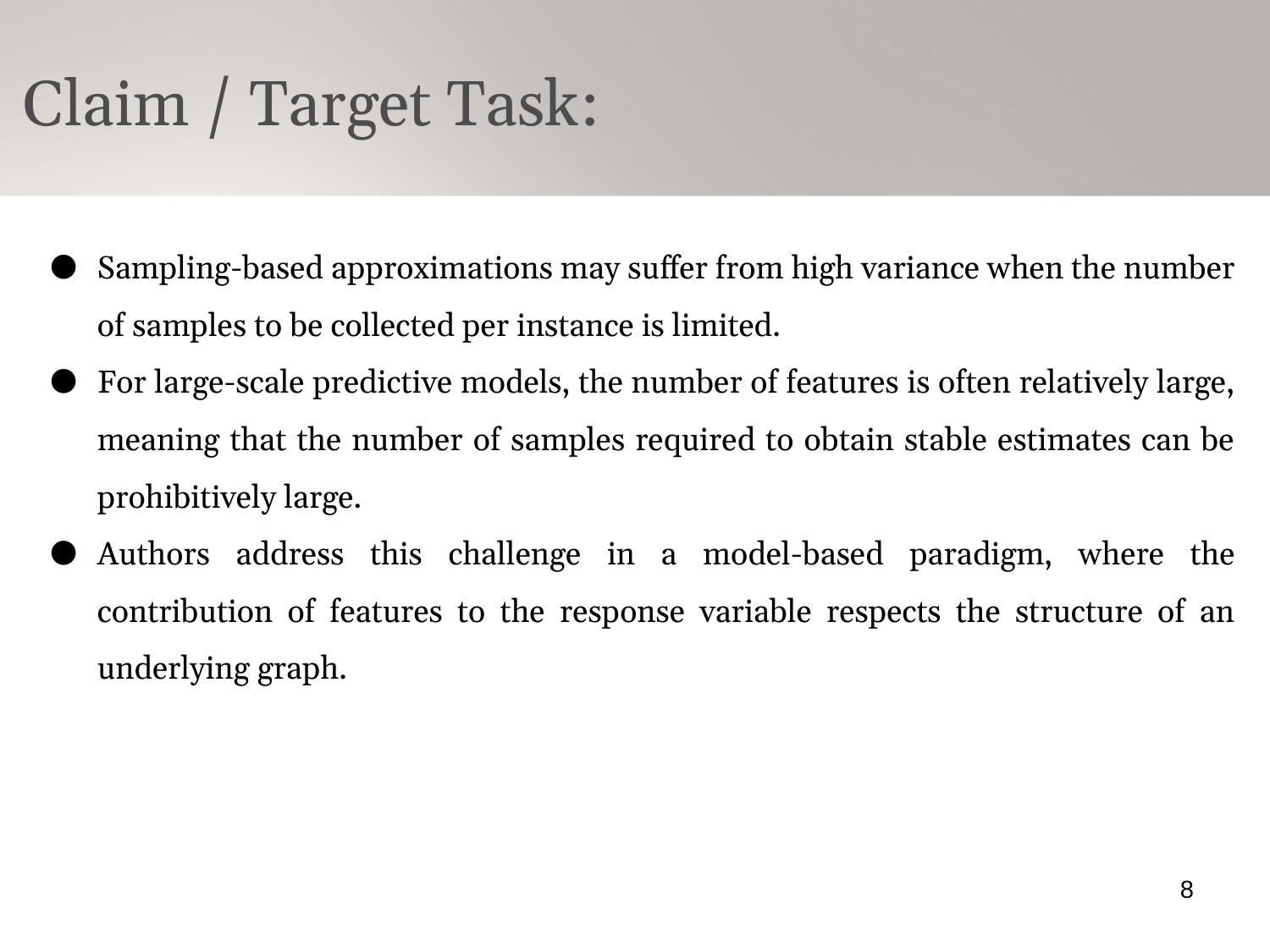

Claim / Target Task:
Sampling-based approximations may suffer from high variance when the number of samples to be collected per instance is limited.
For large-scale predictive models, the number of features is often relatively large, meaning that the number of samples required to obtain stable estimates can be prohibitively large.
Authors address this challenge in a model-based paradigm, where the contribution of features to the response variable respects the structure of an underlying graph.
8